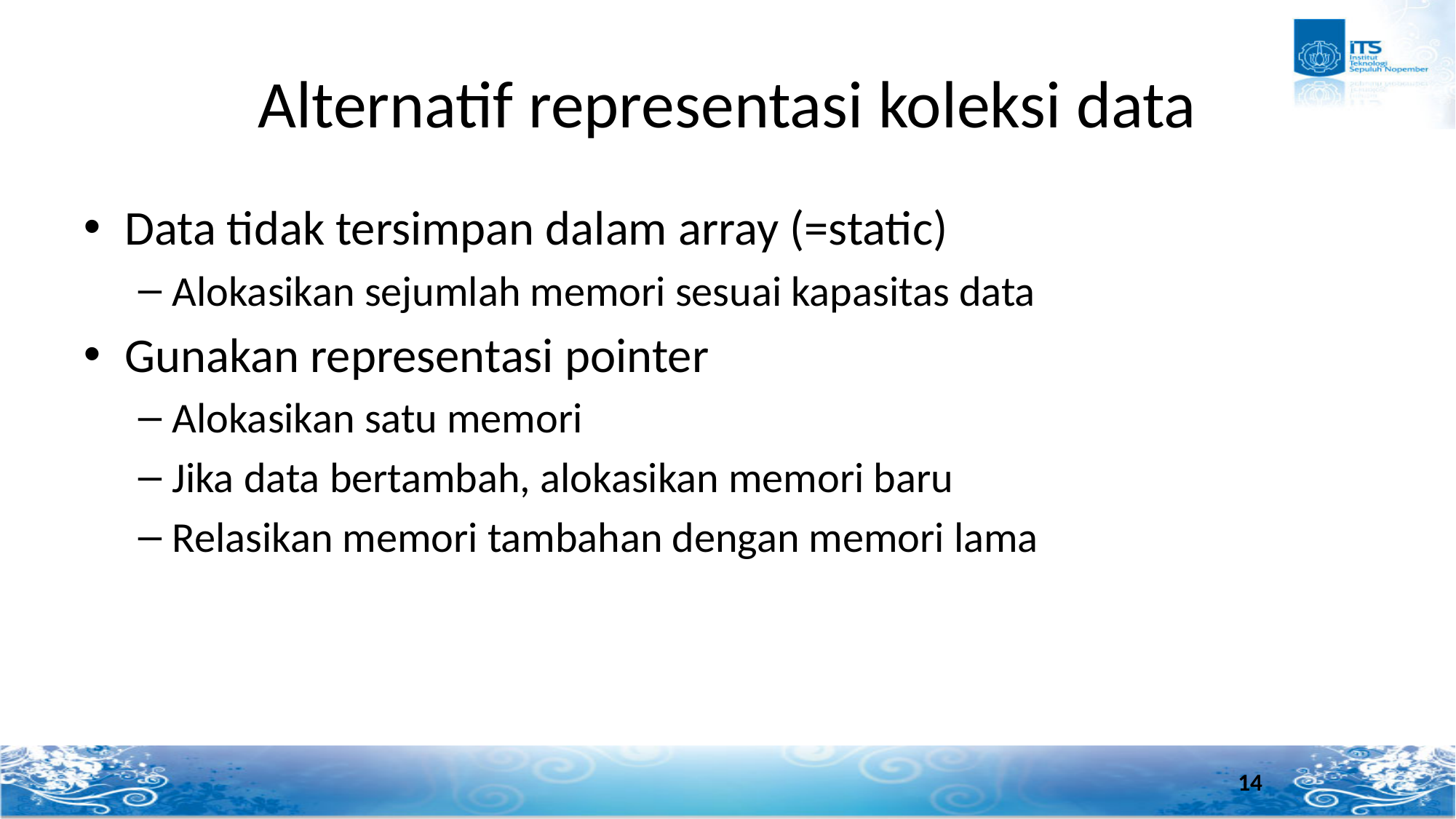

# Alternatif representasi koleksi data
Data tidak tersimpan dalam array (=static)
Alokasikan sejumlah memori sesuai kapasitas data
Gunakan representasi pointer
Alokasikan satu memori
Jika data bertambah, alokasikan memori baru
Relasikan memori tambahan dengan memori lama

14